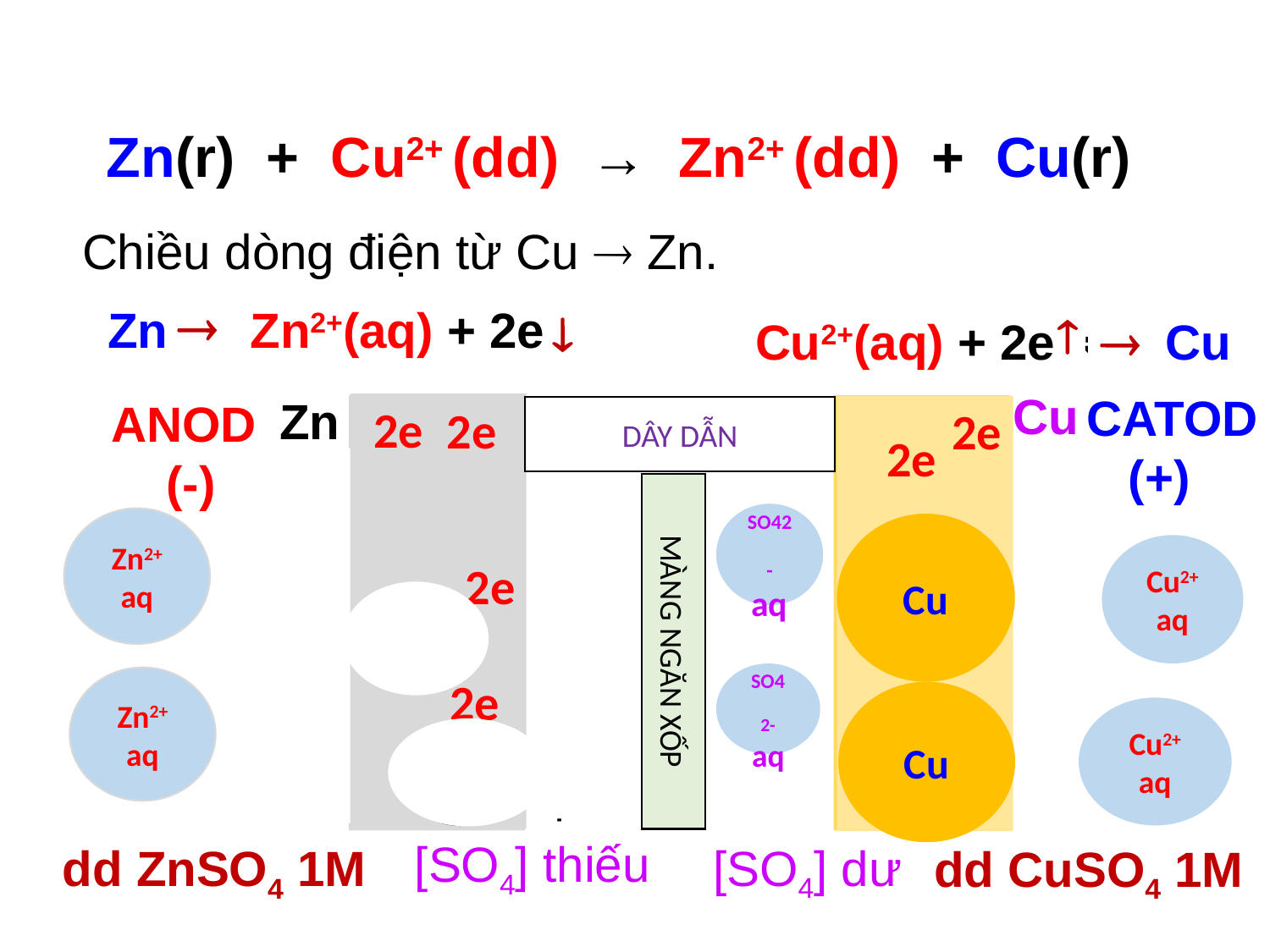

Hai dung dịch được phân cách bằng màng xốp.
     Nối dây dẫn giữa 2 điện cực: electron từ Zn → Cu.
    Chiều dòng điện từ Cu → Zn.

Xét 2 điện cực kim loại tiêu chuẩn:
 Zn | dd ZnSO4 1M    và    Cu | dd CuSO4 1M
   PP
      Zn(r)  +  Cu2+ (dd)  →  Zn2+ (dd)  +  Cu(r)
                                 ϕ0(Zn2+/Zn) < ϕ0(Cu2+/Cu)
Mật độ electron trên điện cực: Zn > Cu
→
Zn ⇌  Zn2+(aq) + 2e
↓
↑
→
Cu2+(aq) + 2e  ⇌   Cu
Cu
CATOD
   (+)

-
-
-
-
-
-
Zn

-
-
-
-
-
-
ANOD
    (-)

-
-
-
-
-
-

-
-
-
-
-
-
DÂY DẪN

2e
2e
2e
2e

+
+
+
+
+
+
+
+
+
+
+
+

+
+
+
+
+
+
+
+
+
+
+
+
2e
SO42-
aq
Zn2+
aq
Cu

Cu2+
aq
2e

Zn2+

MÀNG NGĂN XỐP
SO4
2-
aq
Zn2+
aq
2e
Cu
Cu2+
aq

Zn2+

[SO4] thiếu
[SO4] dư
dd ZnSO4 1M
dd CuSO4 1M